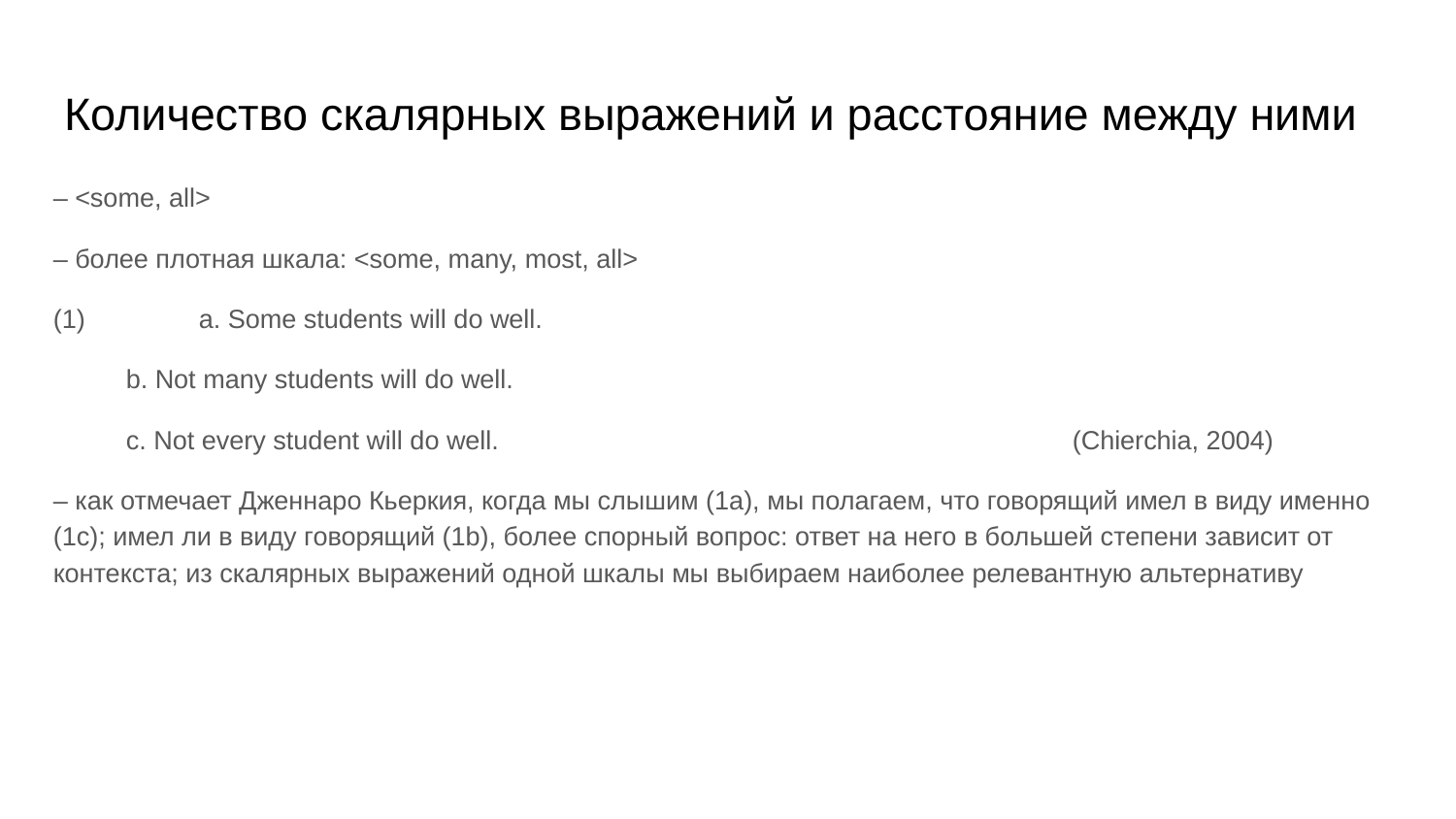

# Количество скалярных выражений и расстояние между ними

– <some, all>
– более плотная шкала: <some, many, most, all>
(1)	a. Some students will do well.
b. Not many students will do well.
c. Not every student will do well. 				(Chierchia, 2004)
– как отмечает Дженнаро Кьеркия, когда мы слышим (1a), мы полагаем, что говорящий имел в виду именно (1c); имел ли в виду говорящий (1b), более спорный вопрос: ответ на него в большей степени зависит от контекста; из скалярных выражений одной шкалы мы выбираем наиболее релевантную альтернативу